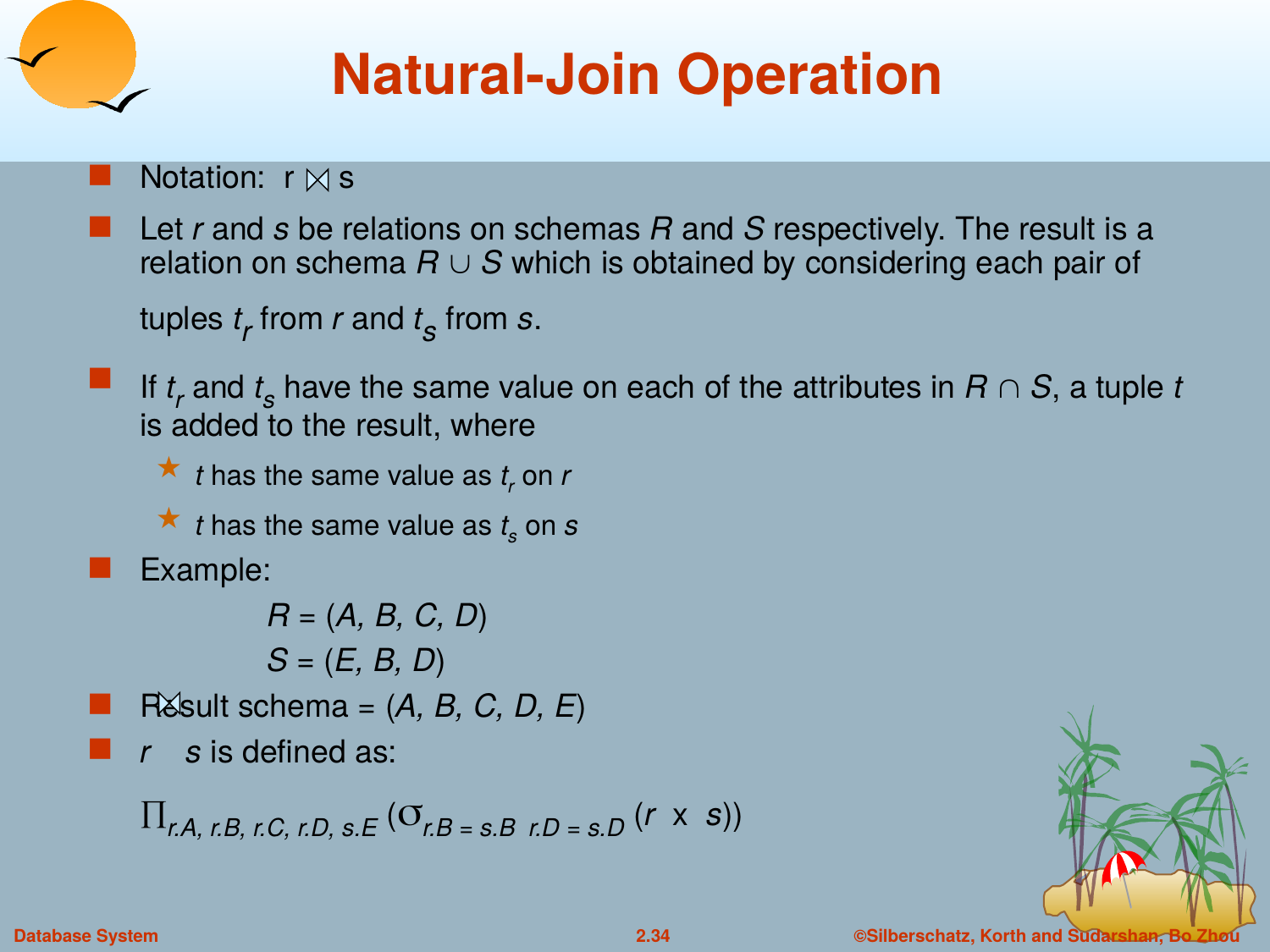

# Natural-Join Operation
Notation:  r     s
Let r and s be relations on schemas R and S respectively. The result is a relation on schema R ∪ S which is obtained by considering each pair of tuples tr from r and ts from s.
If tr and ts have the same value on each of the attributes in R ∩ S, a tuple t is added to the result, where
t has the same value as tr on r
t has the same value as ts on s
Example:
		R = (A, B, C, D)
		S = (E, B, D)
Result schema = (A, B, C, D, E)
r    s is defined as:
	∏r.A, r.B, r.C, r.D, s.E (σr.B = s.B  r.D = s.D (r  x  s))